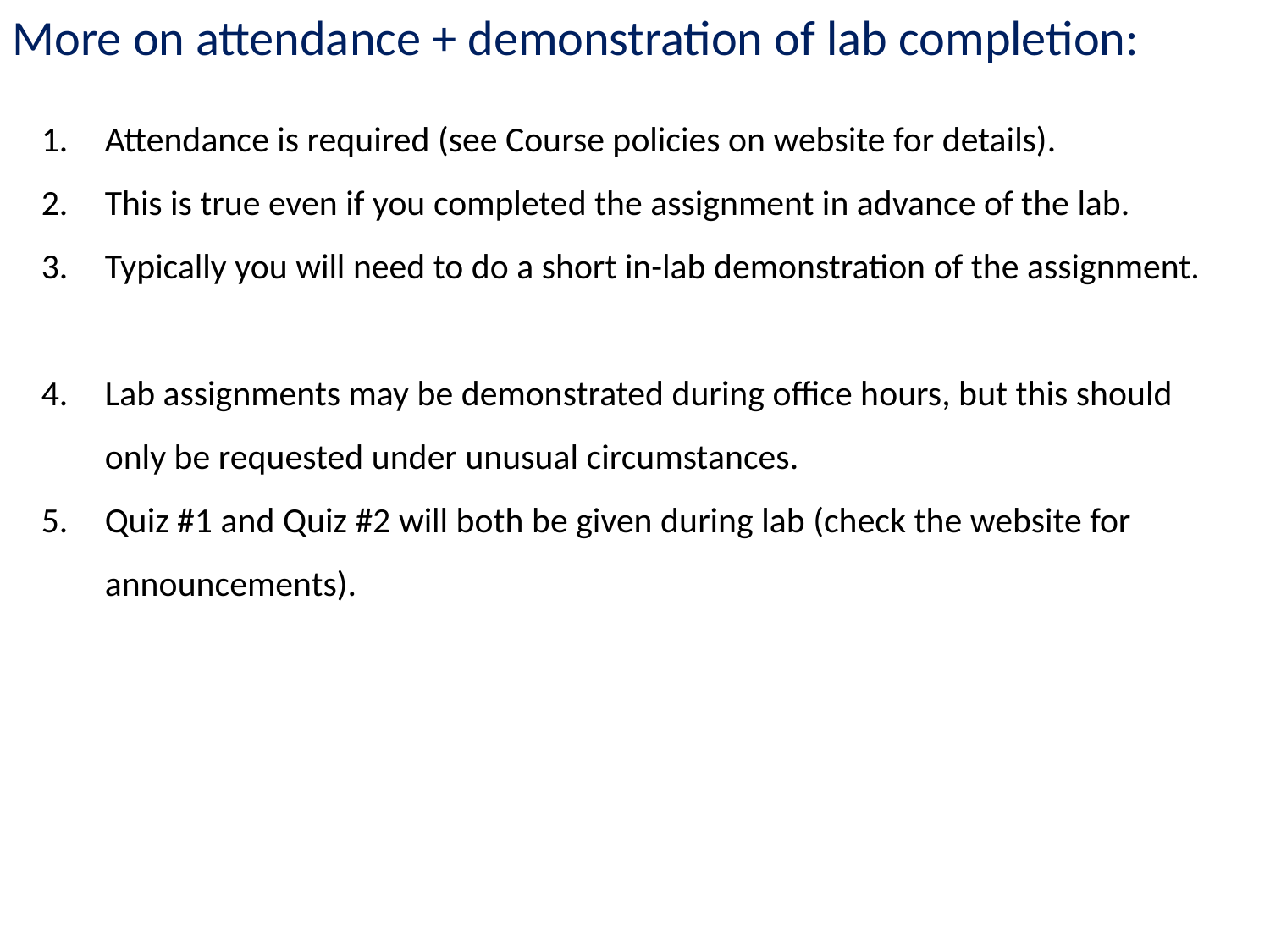

More on attendance + demonstration of lab completion:

Attendance is required (see Course policies on website for details).
This is true even if you completed the assignment in advance of the lab.
Typically you will need to do a short in-lab demonstration of the assignment.
Lab assignments may be demonstrated during office hours, but this should only be requested under unusual circumstances.
Quiz #1 and Quiz #2 will both be given during lab (check the website for announcements).